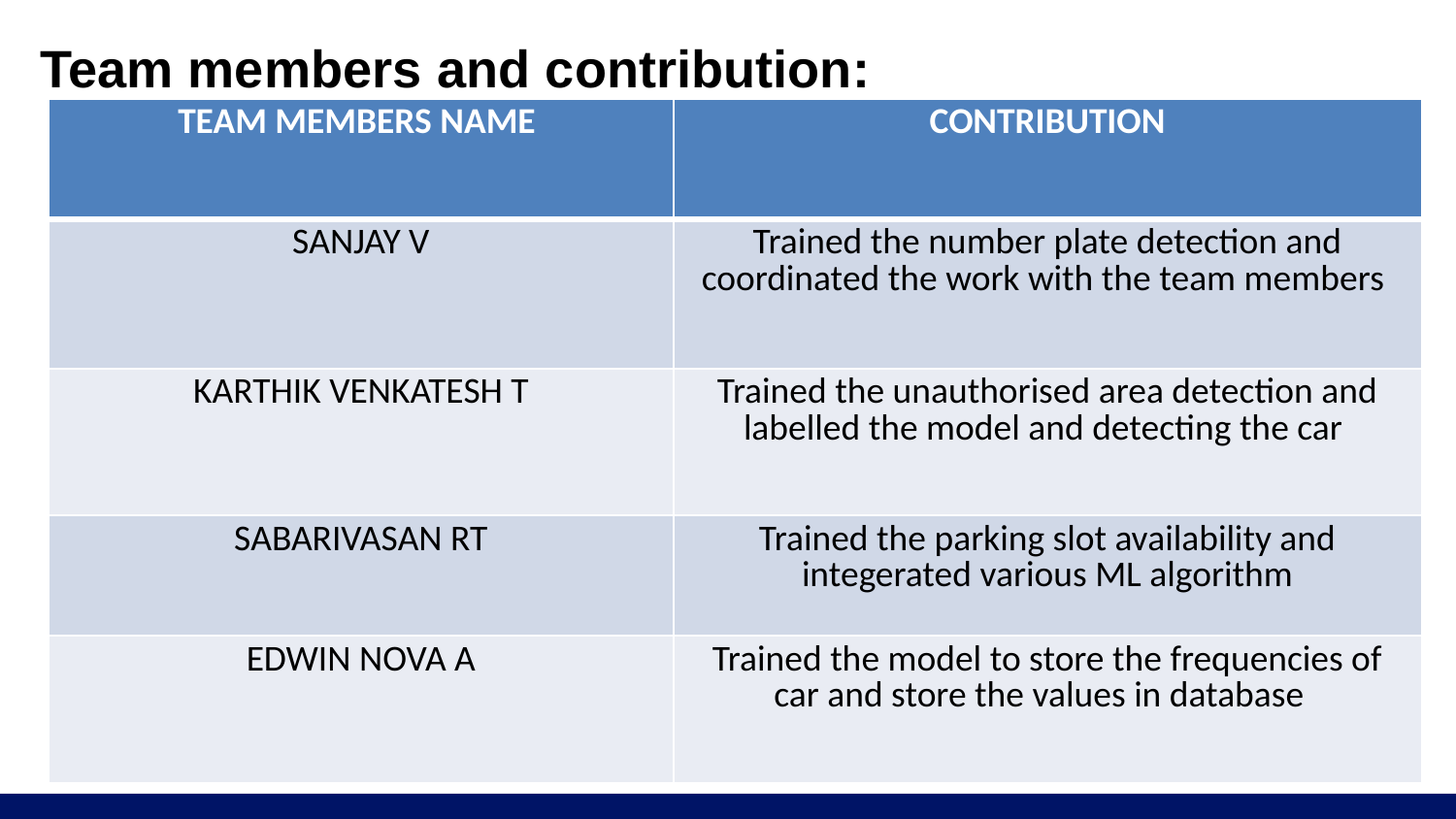

# Team members and contribution:
| TEAM MEMBERS NAME | CONTRIBUTION |
| --- | --- |
| SANJAY V | Trained the number plate detection and coordinated the work with the team members |
| KARTHIK VENKATESH T | Trained the unauthorised area detection and labelled the model and detecting the car |
| SABARIVASAN RT | Trained the parking slot availability and integerated various ML algorithm |
| EDWIN NOVA A | Trained the model to store the frequencies of car and store the values in database |